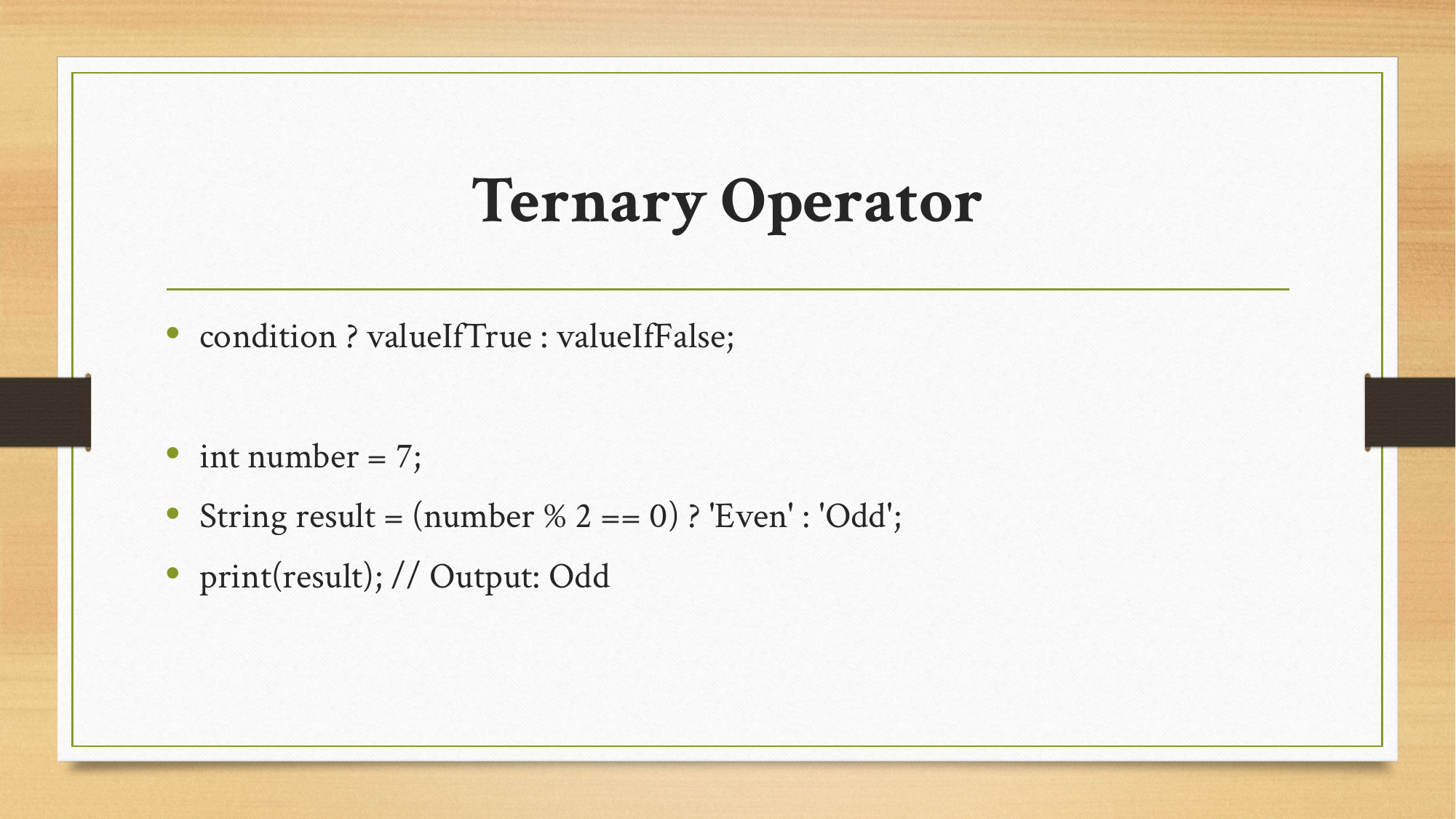

# Ternary Operator
condition ? valueIfTrue : valueIfFalse;

int number = 7;
String result = (number % 2 == 0) ? 'Even' : 'Odd';
print(result); // Output: Odd